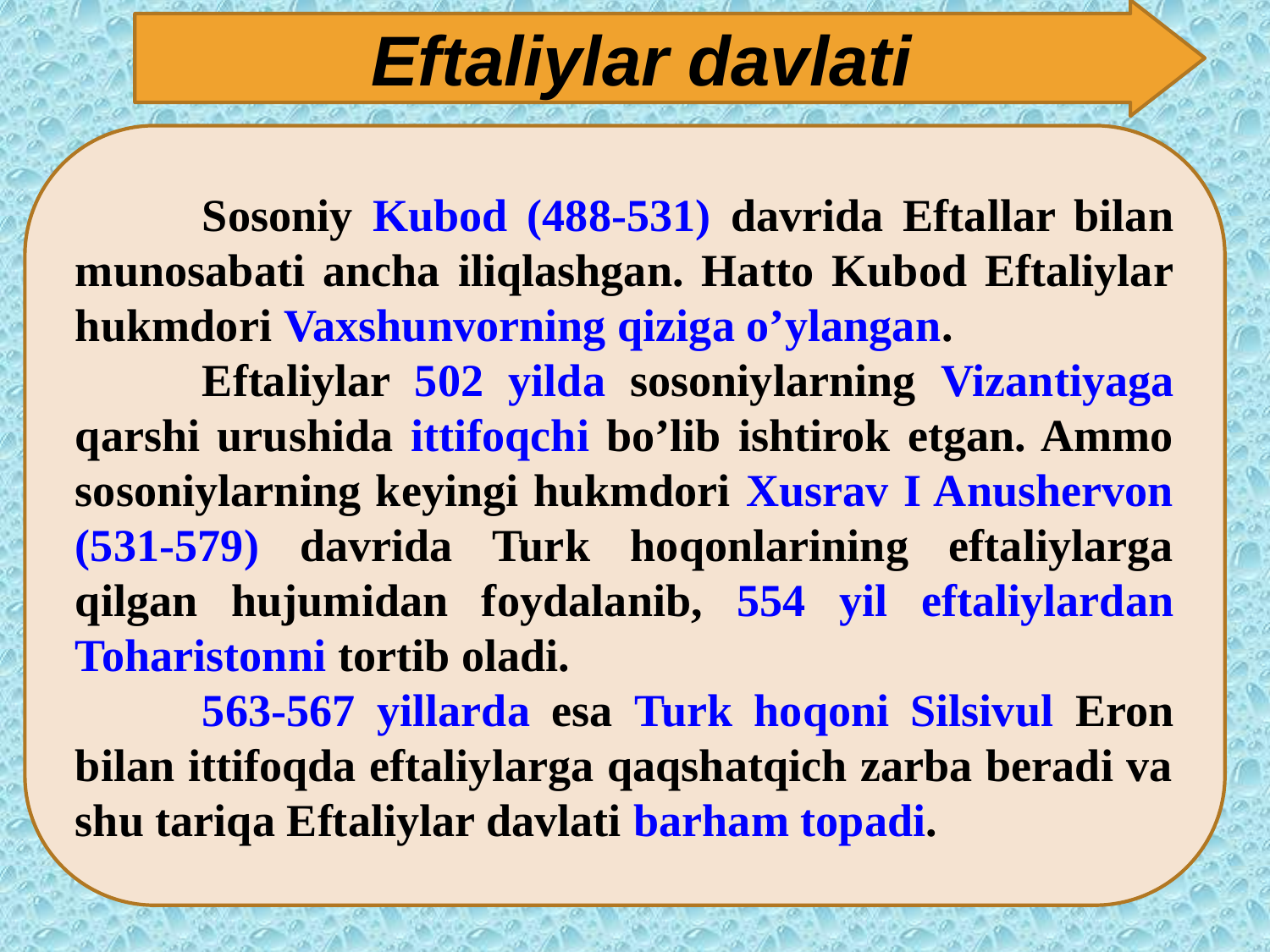

Ilohiy (teologik) nazariya.
Eftaliylar davlati
	Sosoniy Kubod (488-531) davrida Eftallar bilan munosabati ancha iliqlashgan. Hatto Kubod Eftaliylar hukmdori Vaxshunvorning qiziga o’ylangan.
	Eftaliylar 502 yilda sosoniylarning Vizantiyaga qarshi urushida ittifoqchi bo’lib ishtirok etgan. Ammo sosoniylarning keyingi hukmdori Xusrav I Anushervon (531-579) davrida Turk hoqonlarining eftaliylarga qilgan hujumidan foydalanib, 554 yil eftaliylardan Toharistonni tortib oladi.
	563-567 yillarda esa Turk hoqoni Silsivul Eron bilan ittifoqda eftaliylarga qaqshatqich zarba beradi va shu tariqa Eftaliylar davlati barham topadi.